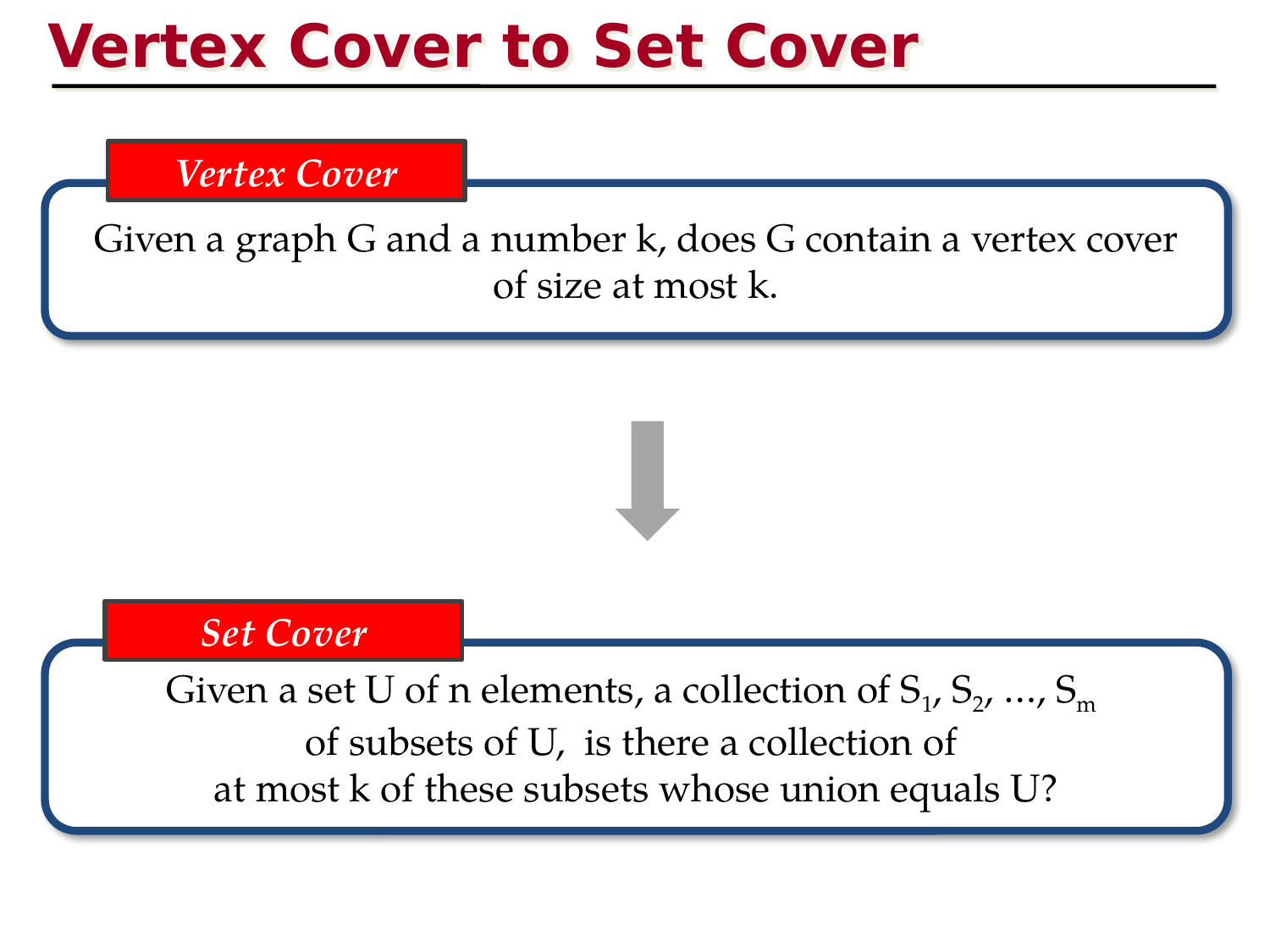

Vertex Cover to Set Cover

Vertex Cover
Given a graph G and a number k, does G contain a vertex cover
of size at most k.

Set Cover
Given a set U of n elements, a collection of S1, S2, …, Sm
of subsets of U,  is there a collection of
at most k of these subsets whose union equals U?